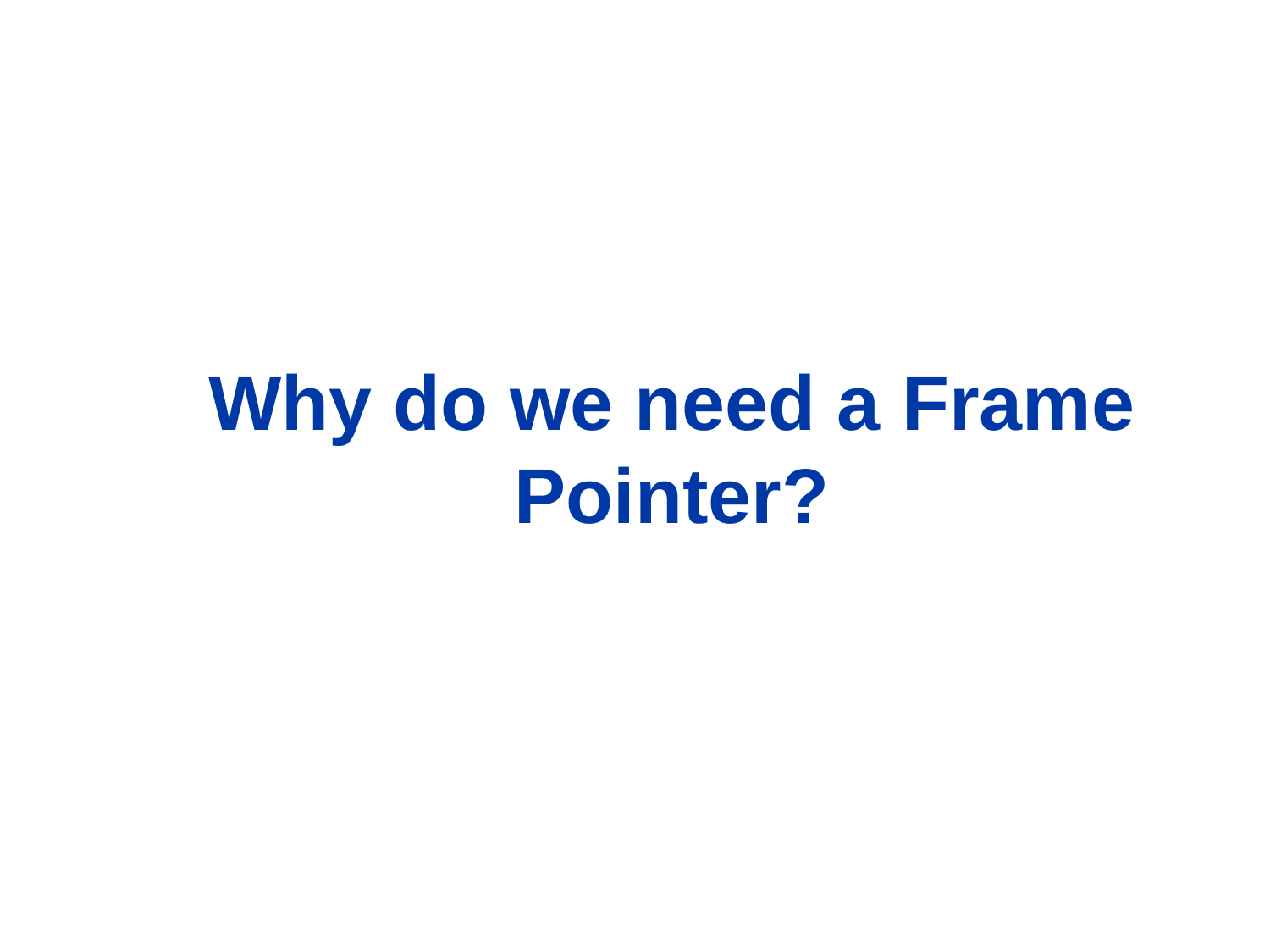

# Why do we need a Frame Pointer?